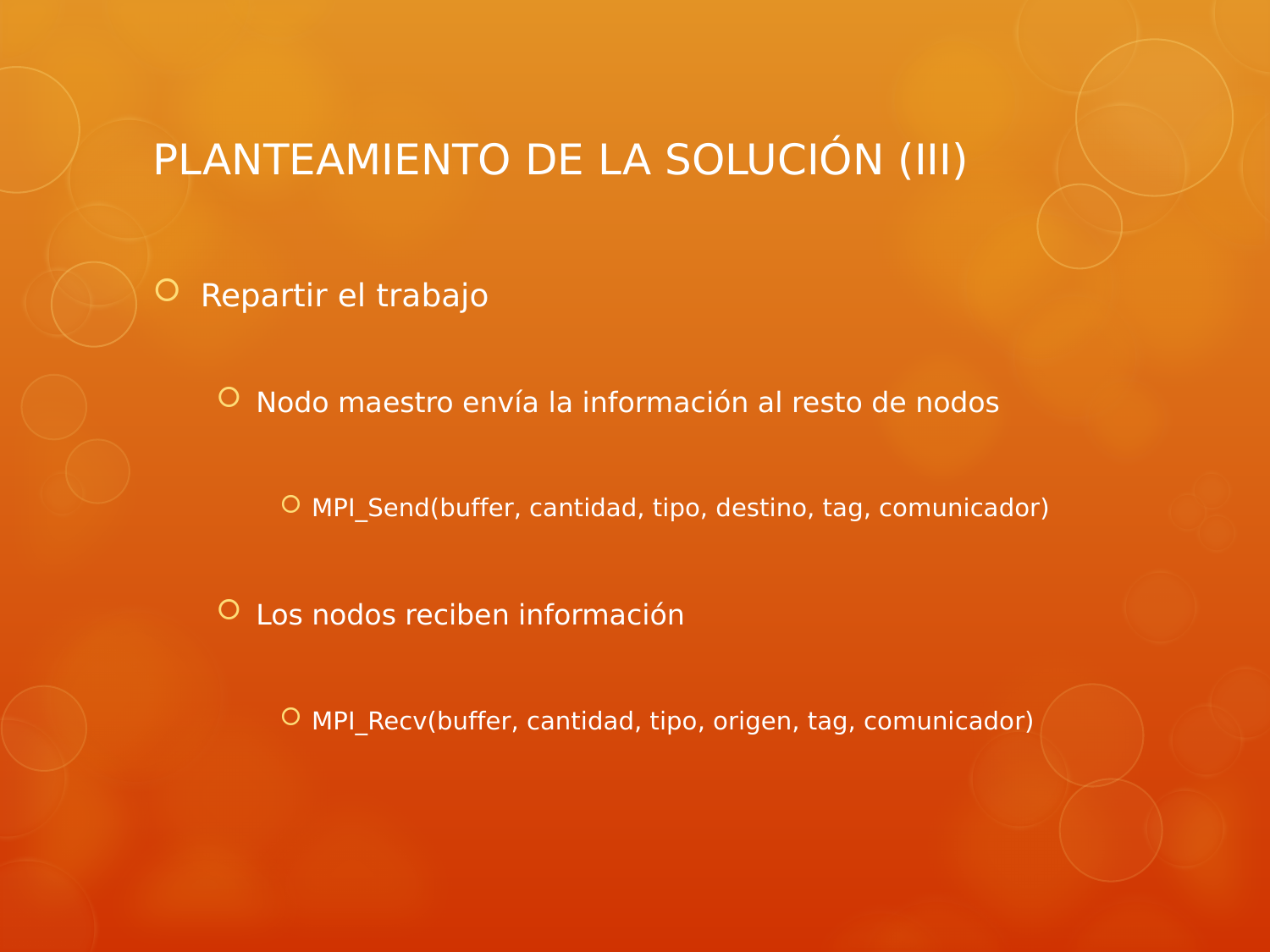

# PLANTEAMIENTO DE LA SOLUCIÓN (III)
Repartir el trabajo

Nodo maestro envía la información al resto de nodos

MPI_Send(buffer, cantidad, tipo, destino, tag, comunicador)

Los nodos reciben información

MPI_Recv(buffer, cantidad, tipo, origen, tag, comunicador)